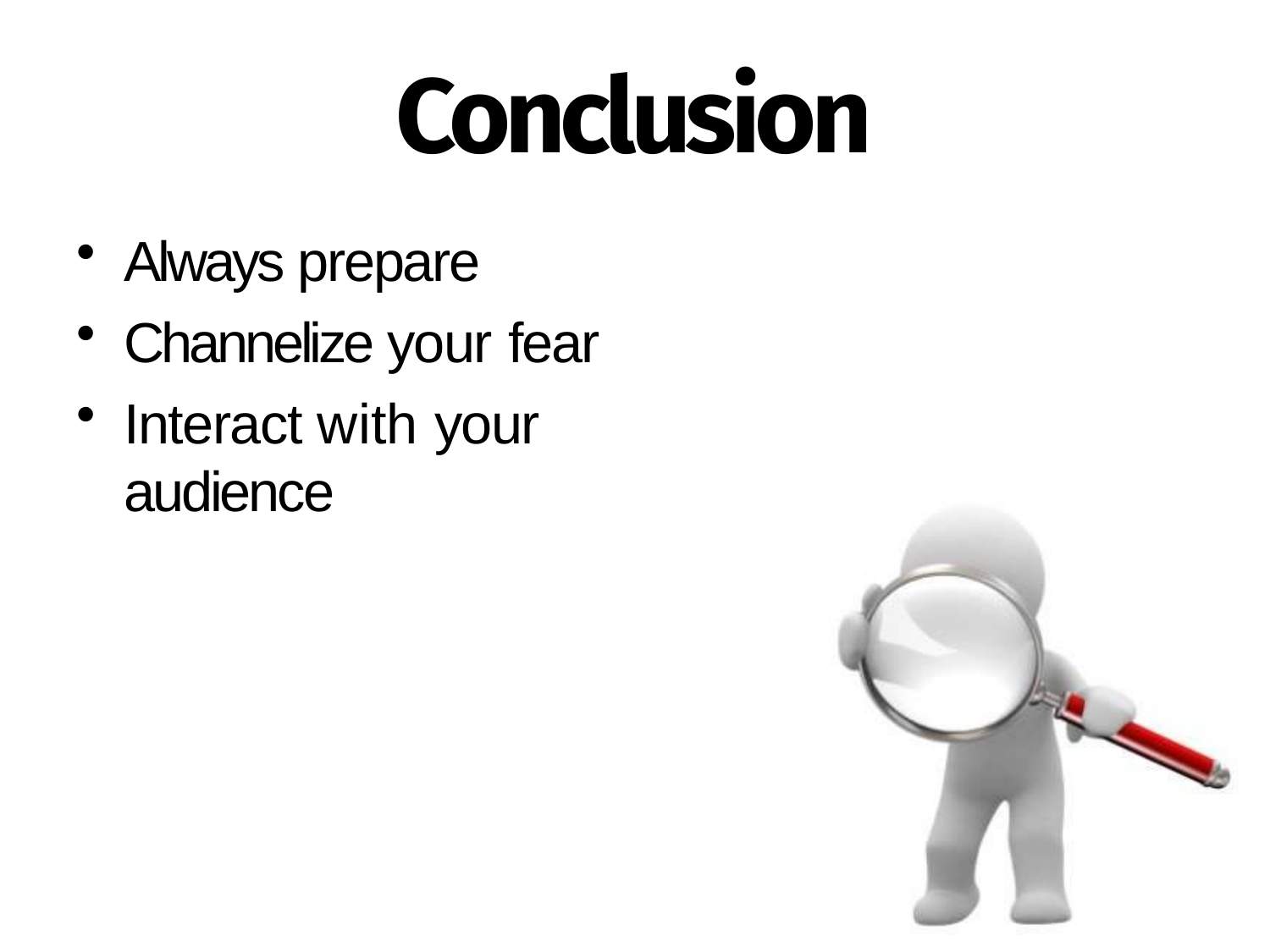

# Conclusion
Always prepare
Channelize your fear
Interact with your audience